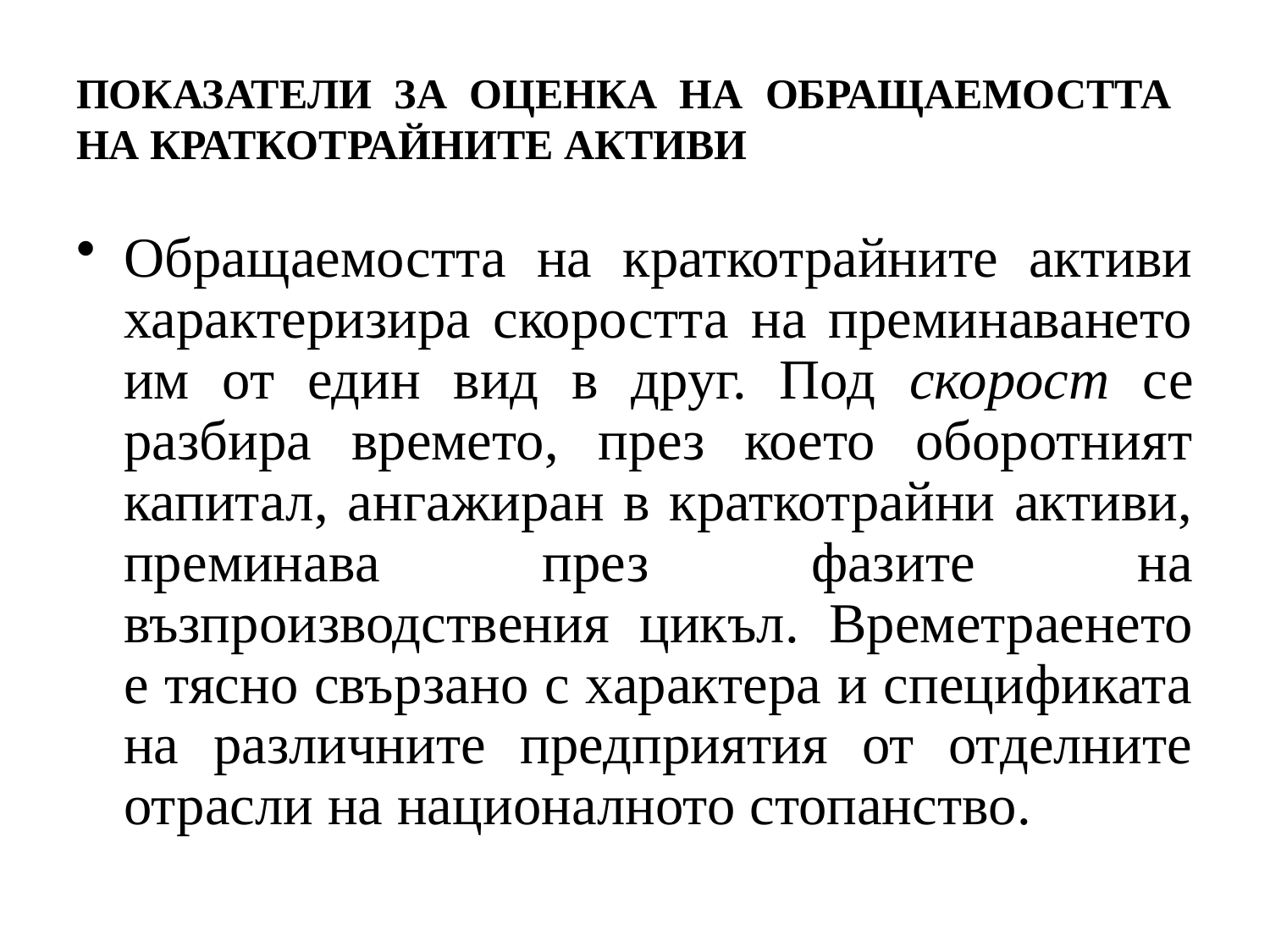

# ПОКАЗАТЕЛИ ЗА ОЦЕНКА НА ОБРАЩАЕМОСТТА НА КРАТКОТРАЙНИТЕ АКТИВИ
Обращаемостта на краткотрайните активи характеризира скоростта на преминаването им от един вид в друг. Под скорост се разбира времето, през което оборотният капитал, ангажиран в краткотрайни активи, преминава през фазите на възпроизводствения цикъл. Времетраенето е тясно свързано с характера и спецификата на различните предприятия от отделните отрасли на националното стопанство.